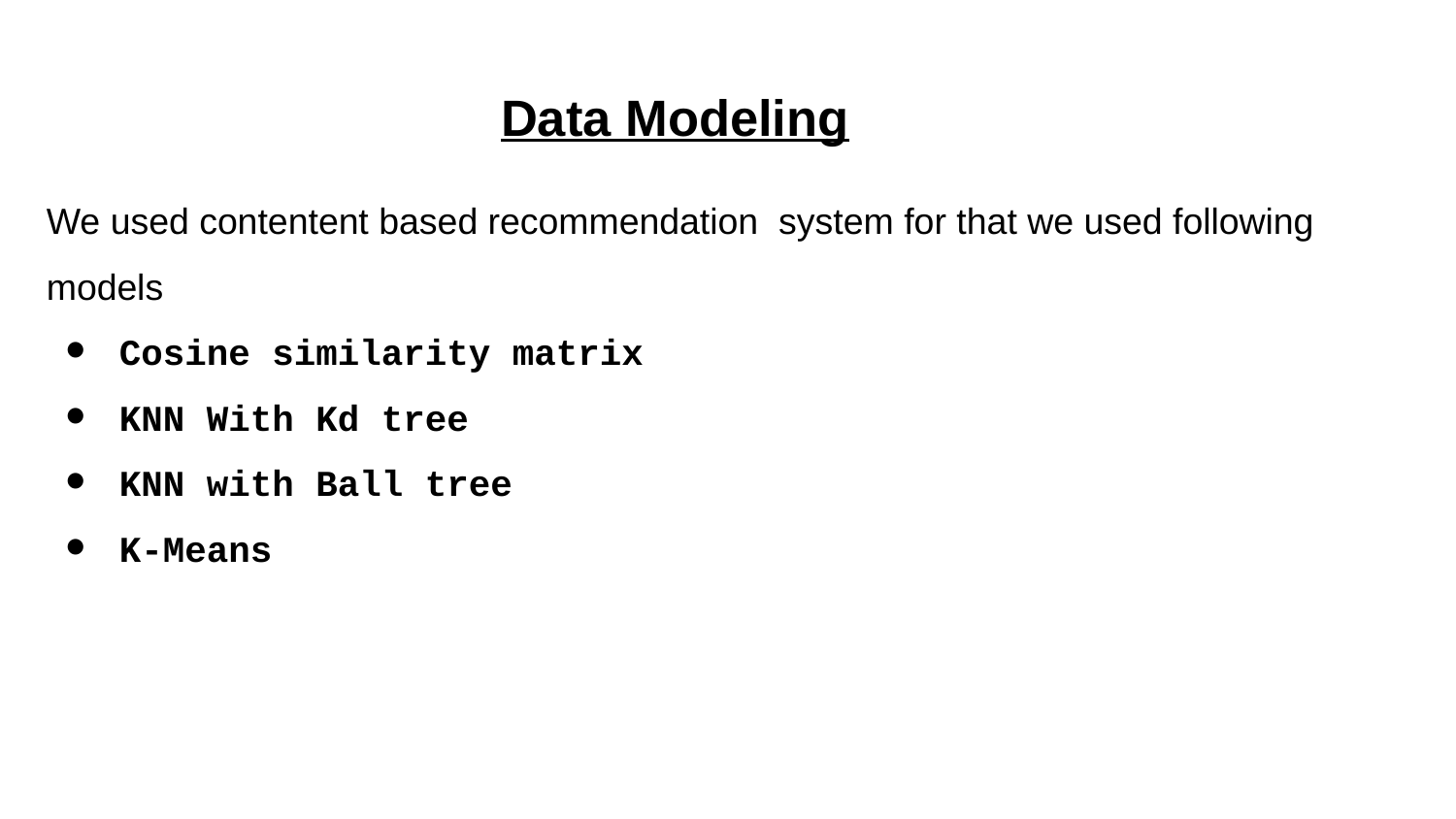

# Data Modeling
We used contentent based recommendation  system for that we used following models
Cosine similarity matrix
KNN With Kd tree
KNN with Ball tree
K-Means